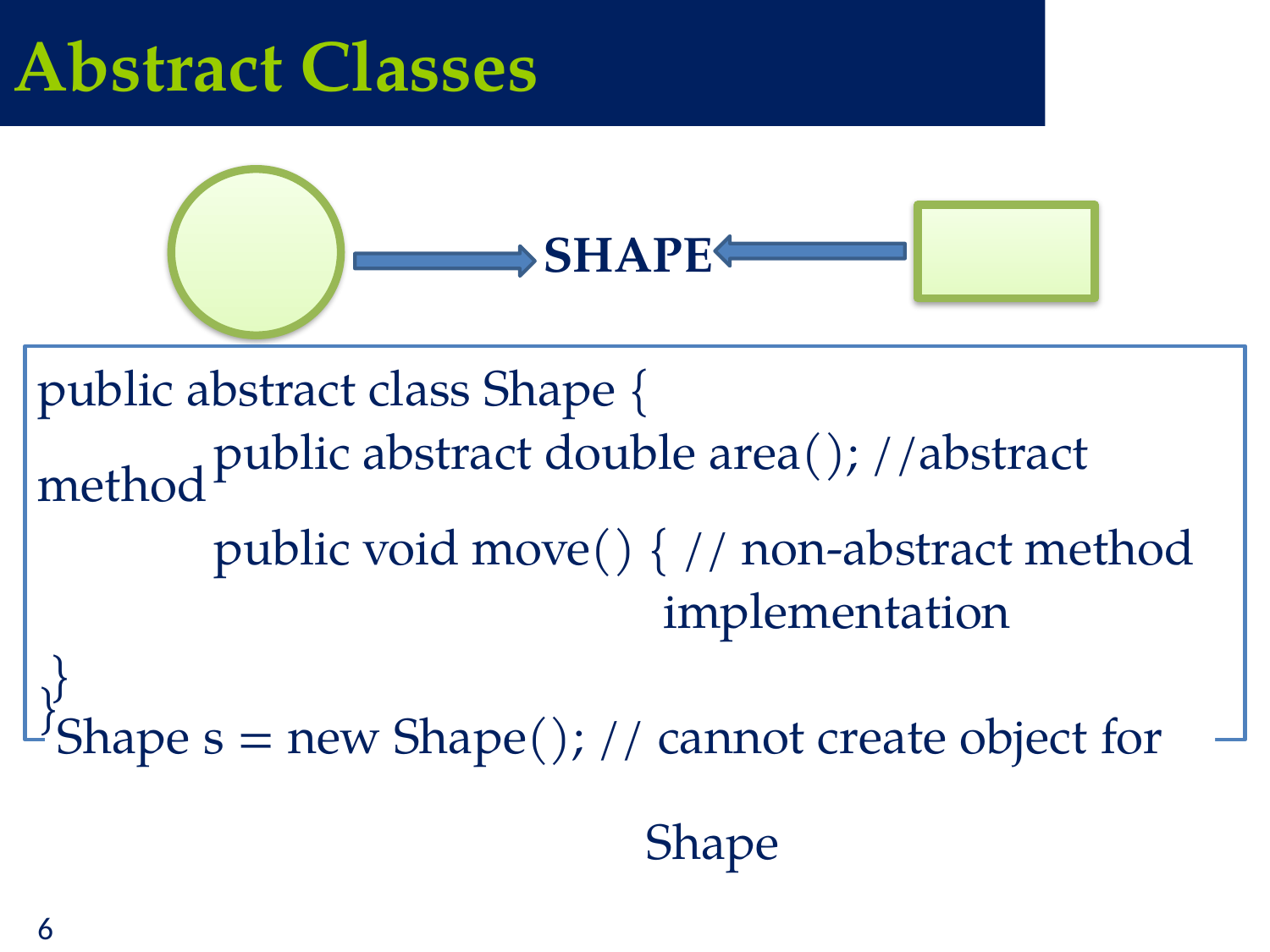

# Abstract Classes

SHAPE

public abstract class Shape {

	    public abstract double area(); //abstract method

	    public void move() { // non-abstract method

                                                   implementation

 }
}
Shape s = new Shape(); // cannot create object for
                                                Shape
6